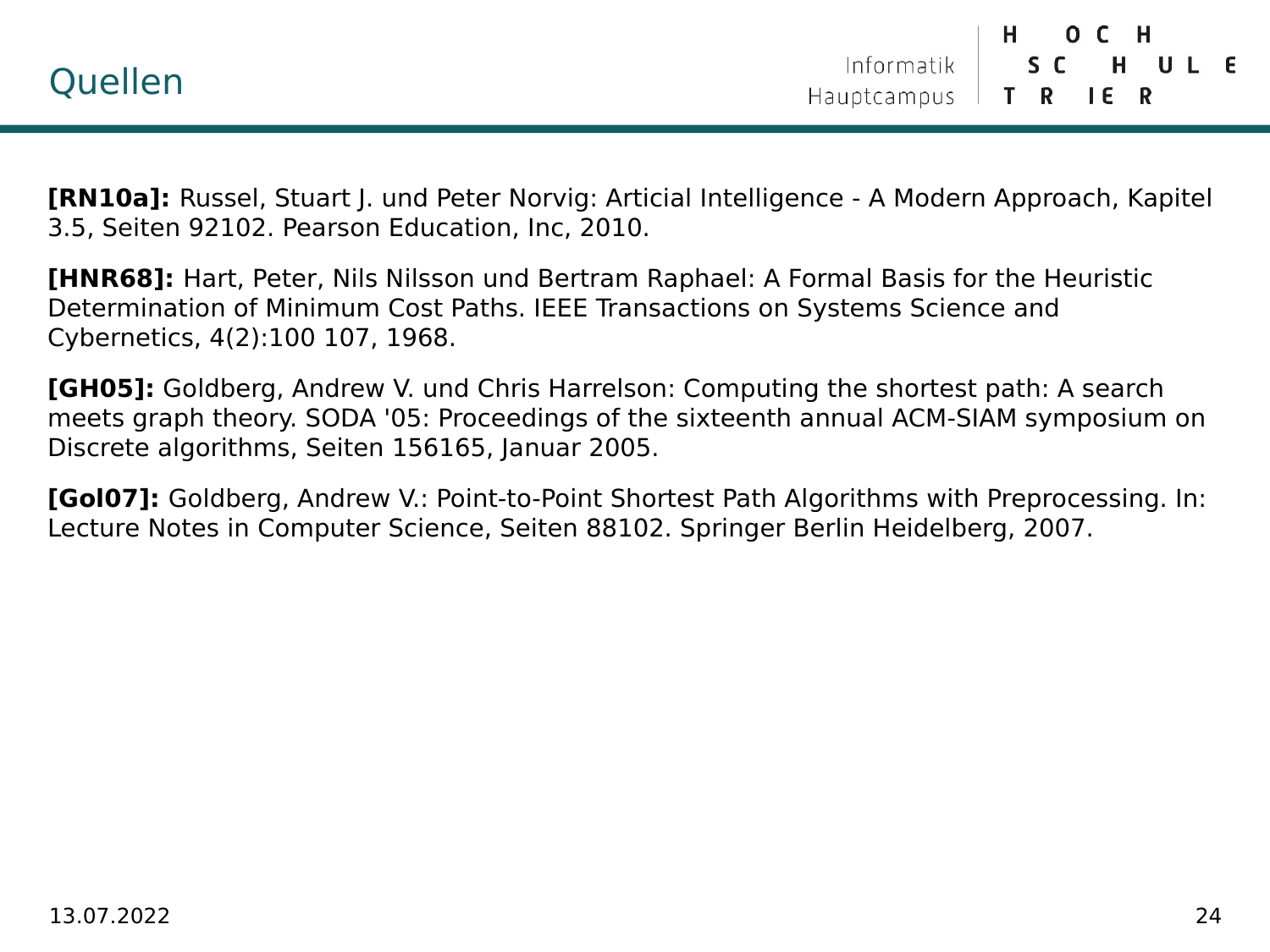

# Quellen
[RN10a]: Russel, Stuart J. und Peter Norvig: Articial Intelligence - A Modern Approach, Kapitel 3.5, Seiten 92102. Pearson Education, Inc, 2010.
[HNR68]: Hart, Peter, Nils Nilsson und Bertram Raphael: A Formal Basis for the Heuristic Determination of Minimum Cost Paths. IEEE Transactions on Systems Science and Cybernetics, 4(2):100 107, 1968.
[GH05]: Goldberg, Andrew V. und Chris Harrelson: Computing the shortest path: A search meets graph theory. SODA '05: Proceedings of the sixteenth annual ACM-SIAM symposium on Discrete algorithms, Seiten 156165, Januar 2005.
[Gol07]: Goldberg, Andrew V.: Point-to-Point Shortest Path Algorithms with Preprocessing. In: Lecture Notes in Computer Science, Seiten 88102. Springer Berlin Heidelberg, 2007.

13.07.2022

24